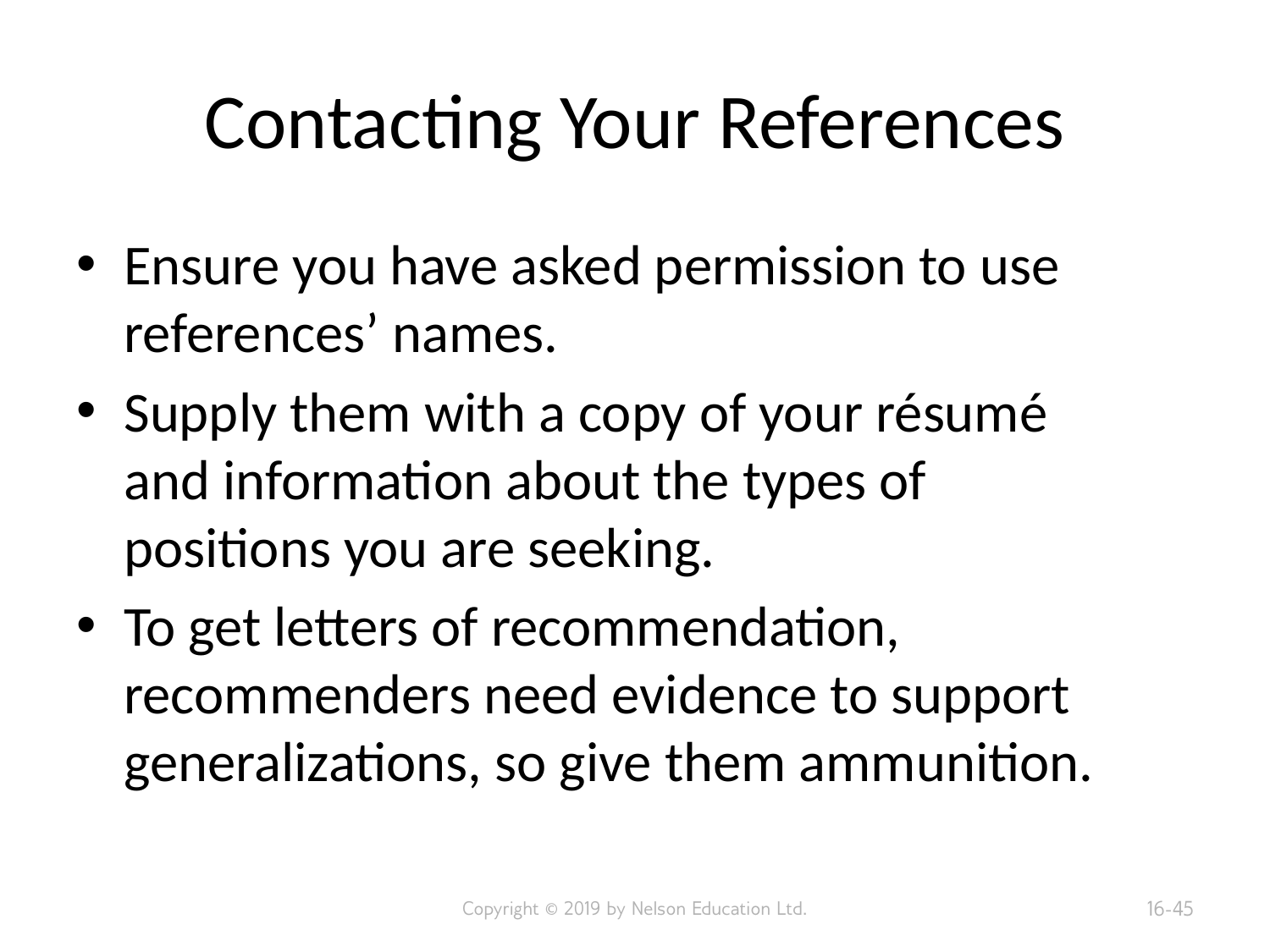

# Contacting Your References
Ensure you have asked permission to use references’ names.
Supply them with a copy of your résumé and information about the types of positions you are seeking.
To get letters of recommendation, recommenders need evidence to support generalizations, so give them ammunition.

Copyright © 2019 by Nelson Education Ltd.
16-45